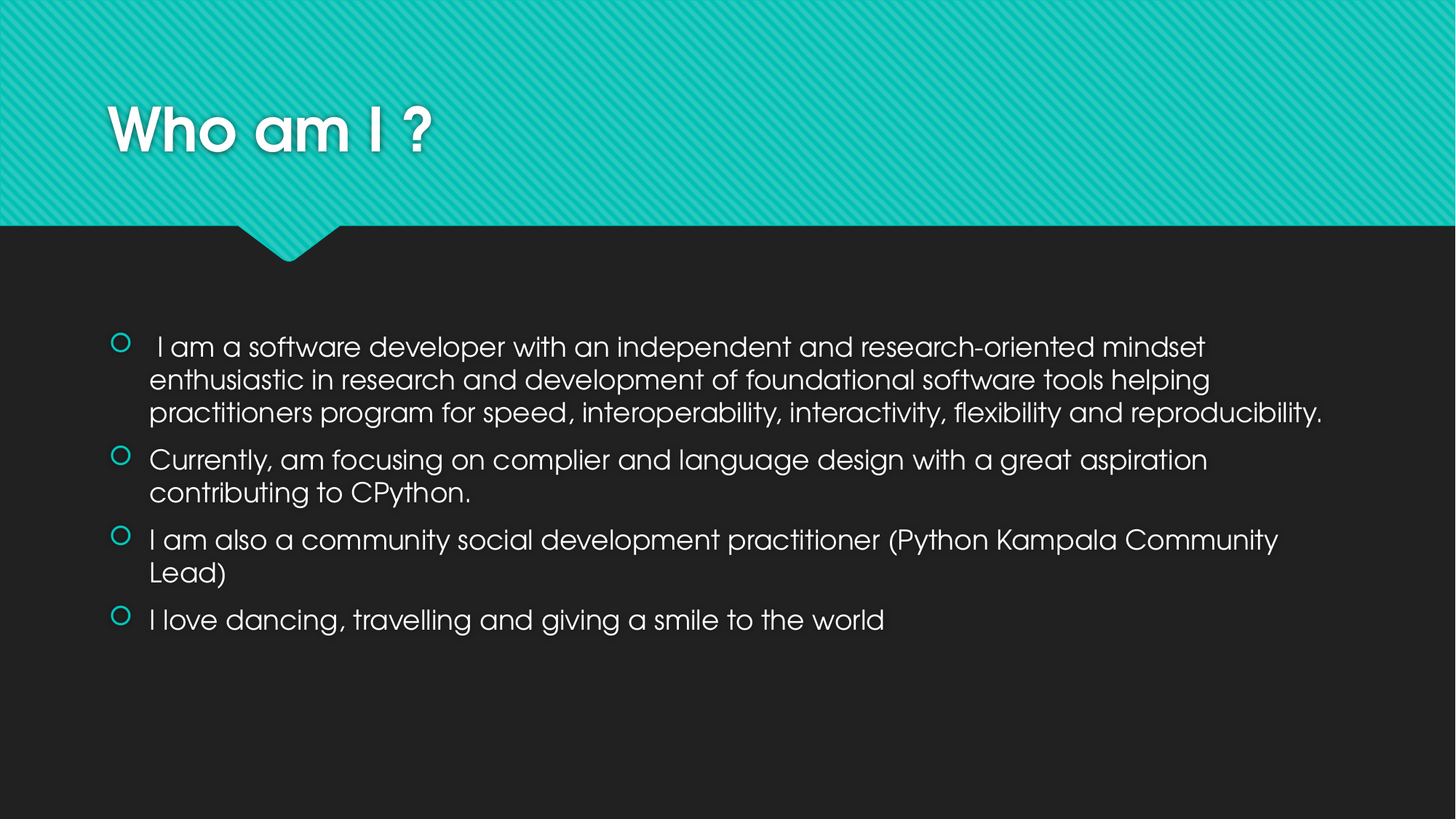

# Who am I ?
 I am a software developer with an independent and research-oriented mindset enthusiastic in research and development of foundational software tools helping practitioners program for speed, interoperability, interactivity, flexibility and reproducibility.
Currently, am focusing on complier and language design with a great aspiration contributing to CPython.
I am also a community social development practitioner (Python Kampala Community Lead)
I love dancing, travelling and giving a smile to the world